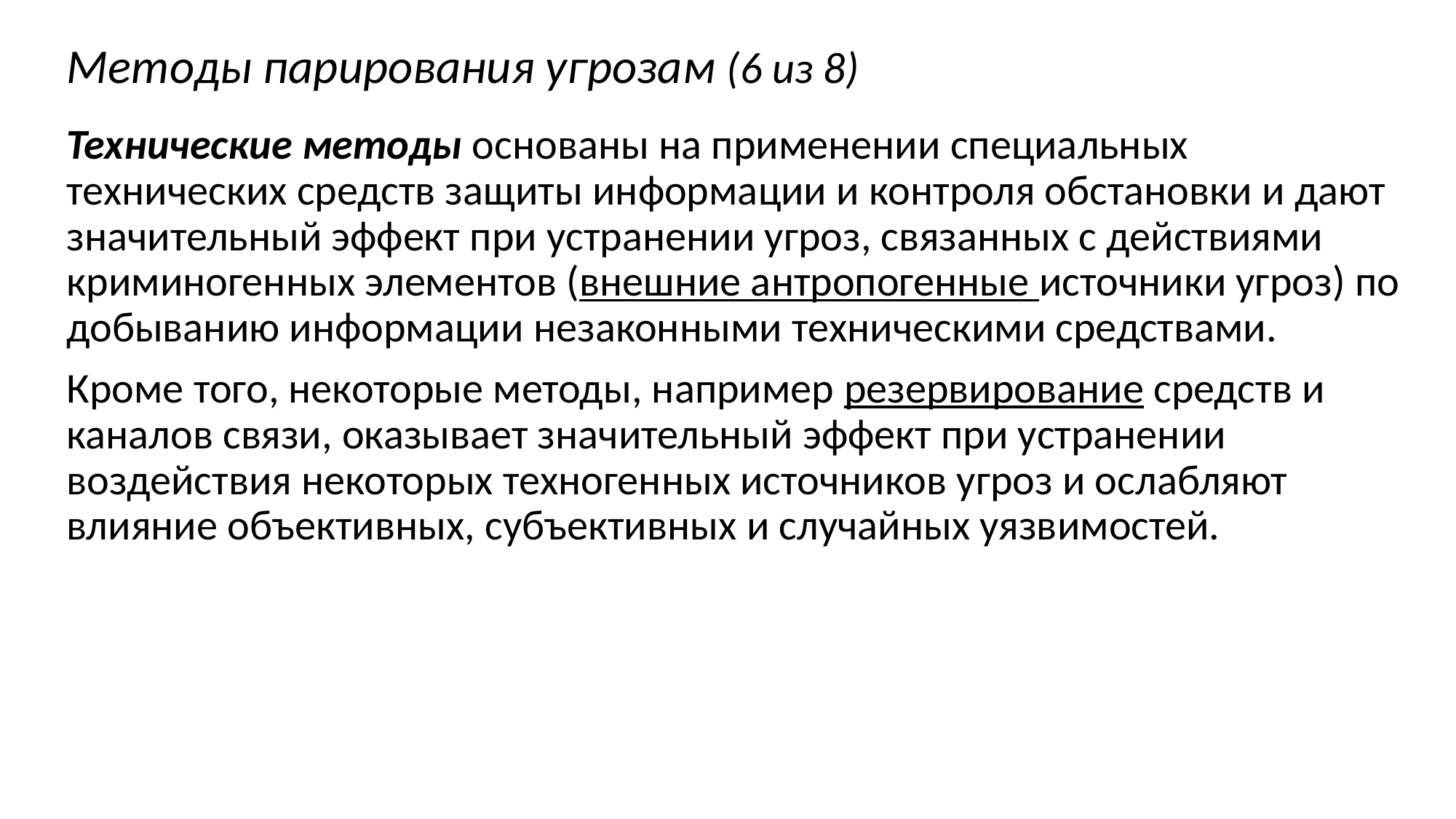

# Методы парирования угрозам (6 из 8)
Технические методы основаны на применении специальных технических средств защиты информации и контроля обстановки и дают значительный эффект при устранении угроз, связанных с действиями криминогенных элементов (внешние антропогенные источники угроз) по добыванию информации незаконными техническими средствами.
Кроме того, некоторые методы, например резервирование средств и каналов связи, оказывает значительный эффект при устранении воздействия некоторых техногенных источников угроз и ослабляют влияние объективных, субъективных и случайных уязвимостей.